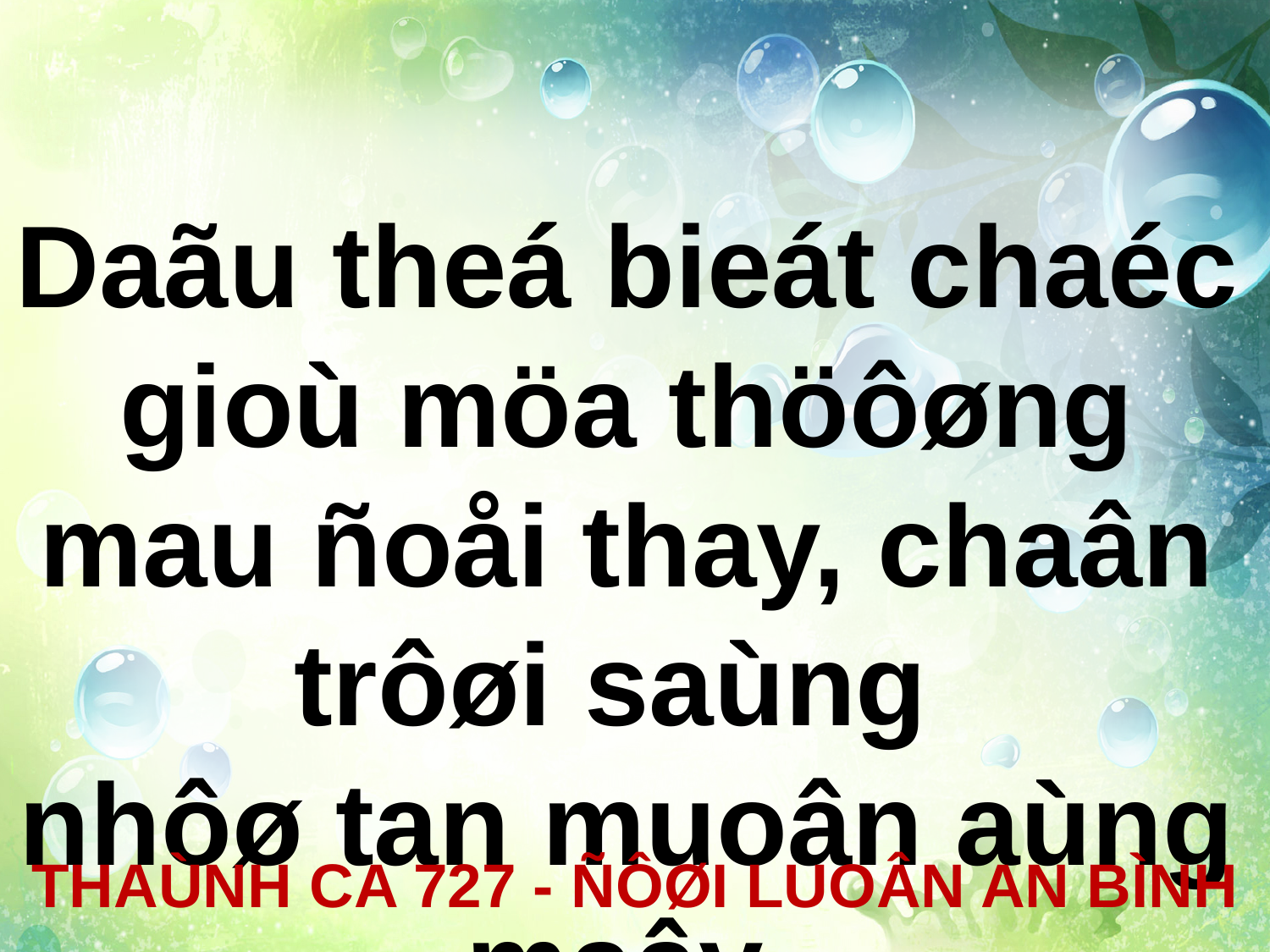

Daãu theá bieát chaéc gioù möa thöôøng mau ñoåi thay, chaân trôøi saùng
nhôø tan muoân aùng maây.
THAÙNH CA 727 - ÑÔØI LUOÂN AN BÌNH